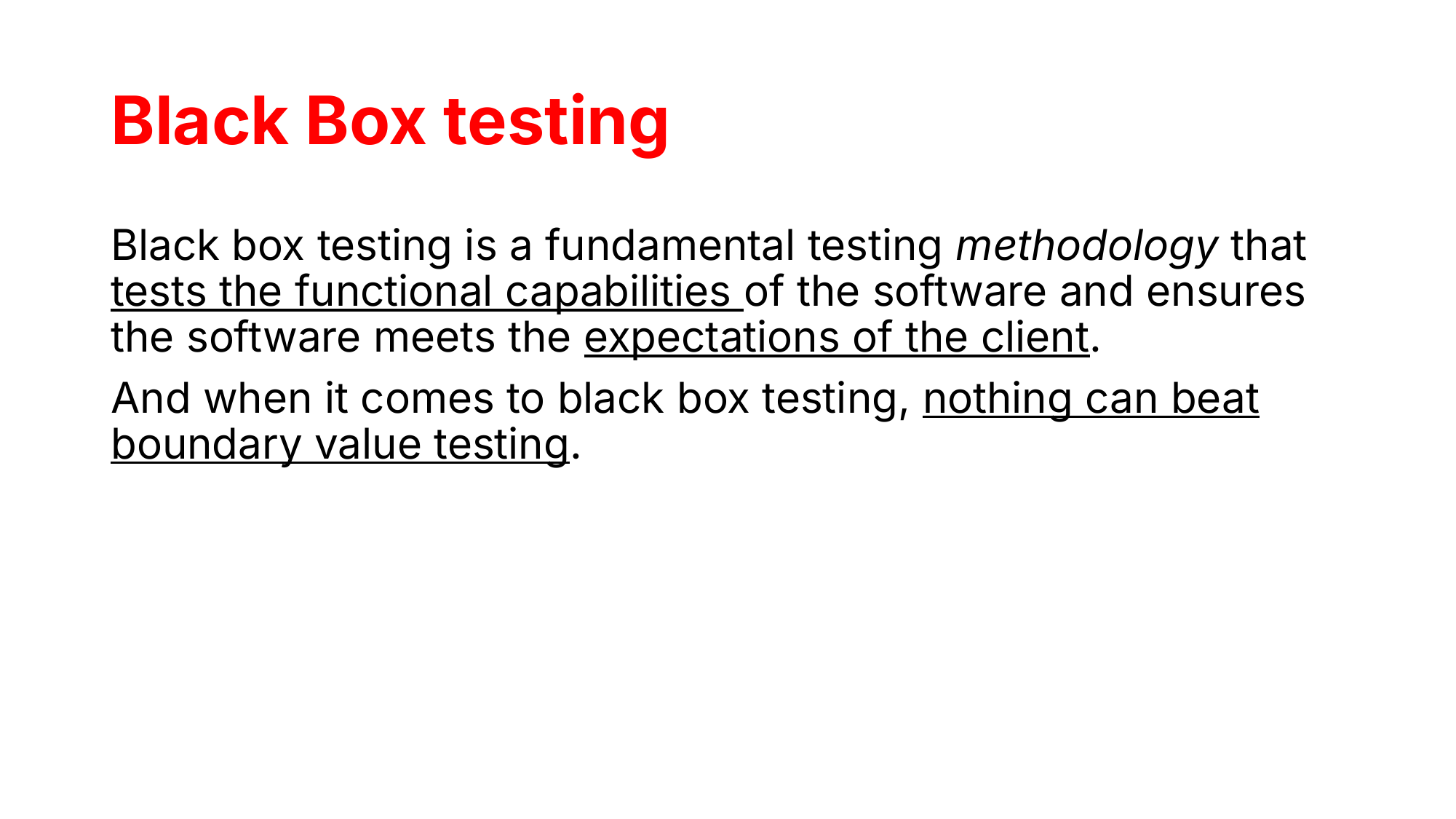

# Black Box testing
Black box testing is a fundamental testing methodology that tests the functional capabilities of the software and ensures the software meets the expectations of the client.
And when it comes to black box testing, nothing can beat boundary value testing.